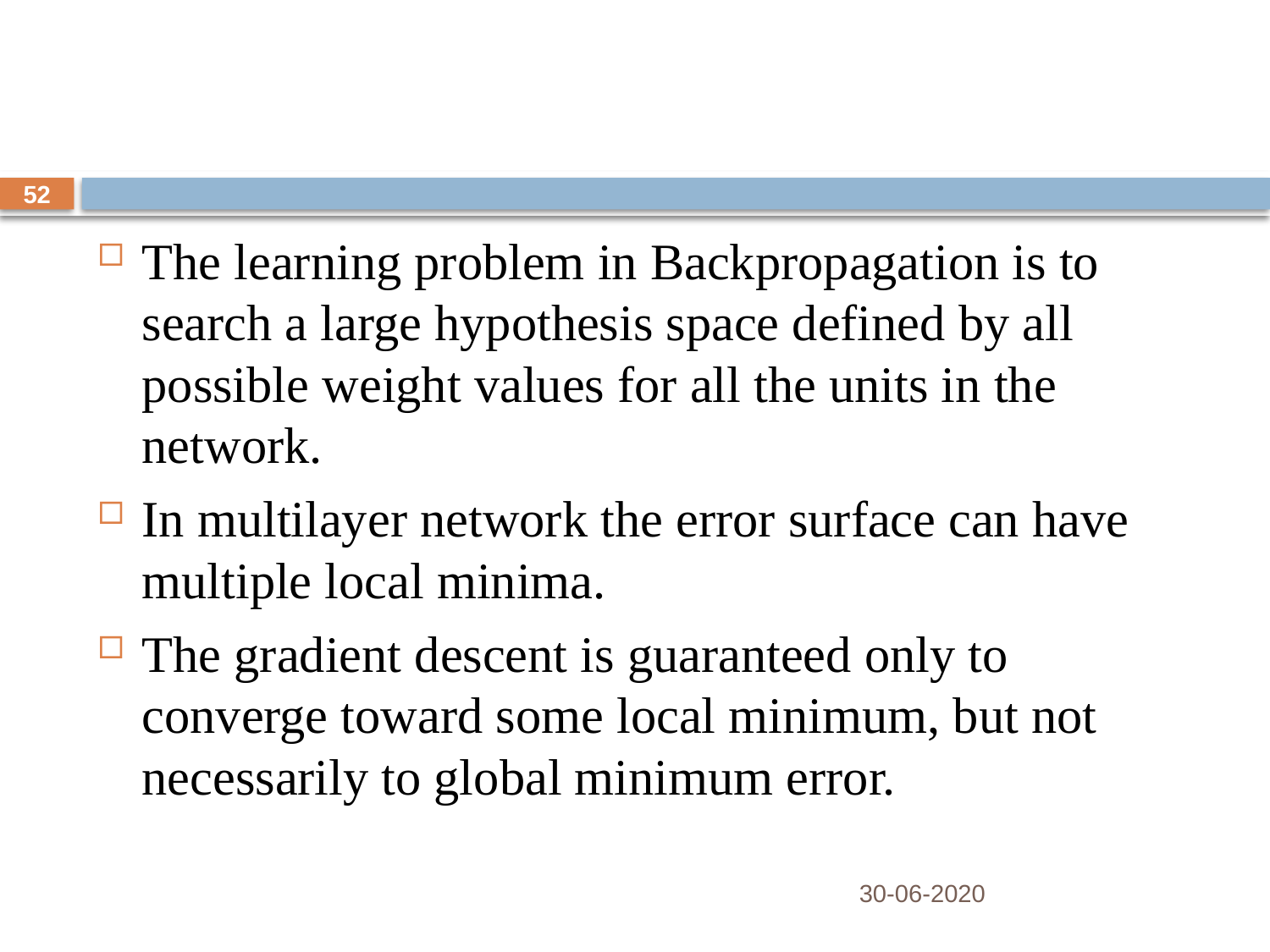

#
52
The learning problem in Backpropagation is to search a large hypothesis space defined by all possible weight values for all the units in the network.
In multilayer network the error surface can have multiple local minima.
The gradient descent is guaranteed only to converge toward some local minimum, but not necessarily to global minimum error.

30-06-2020